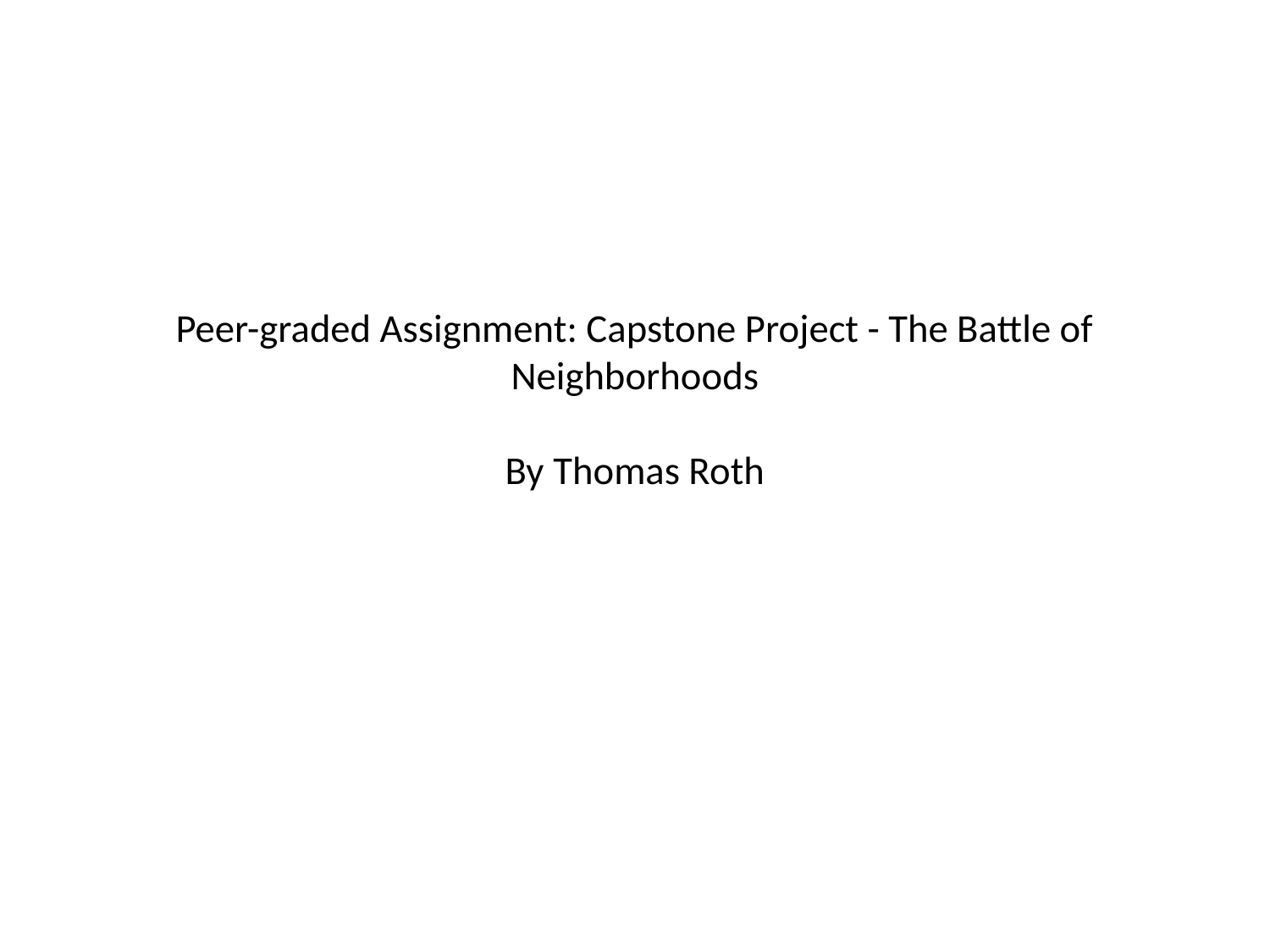

# Peer-graded Assignment: Capstone Project - The Battle of Neighborhoods By Thomas Roth